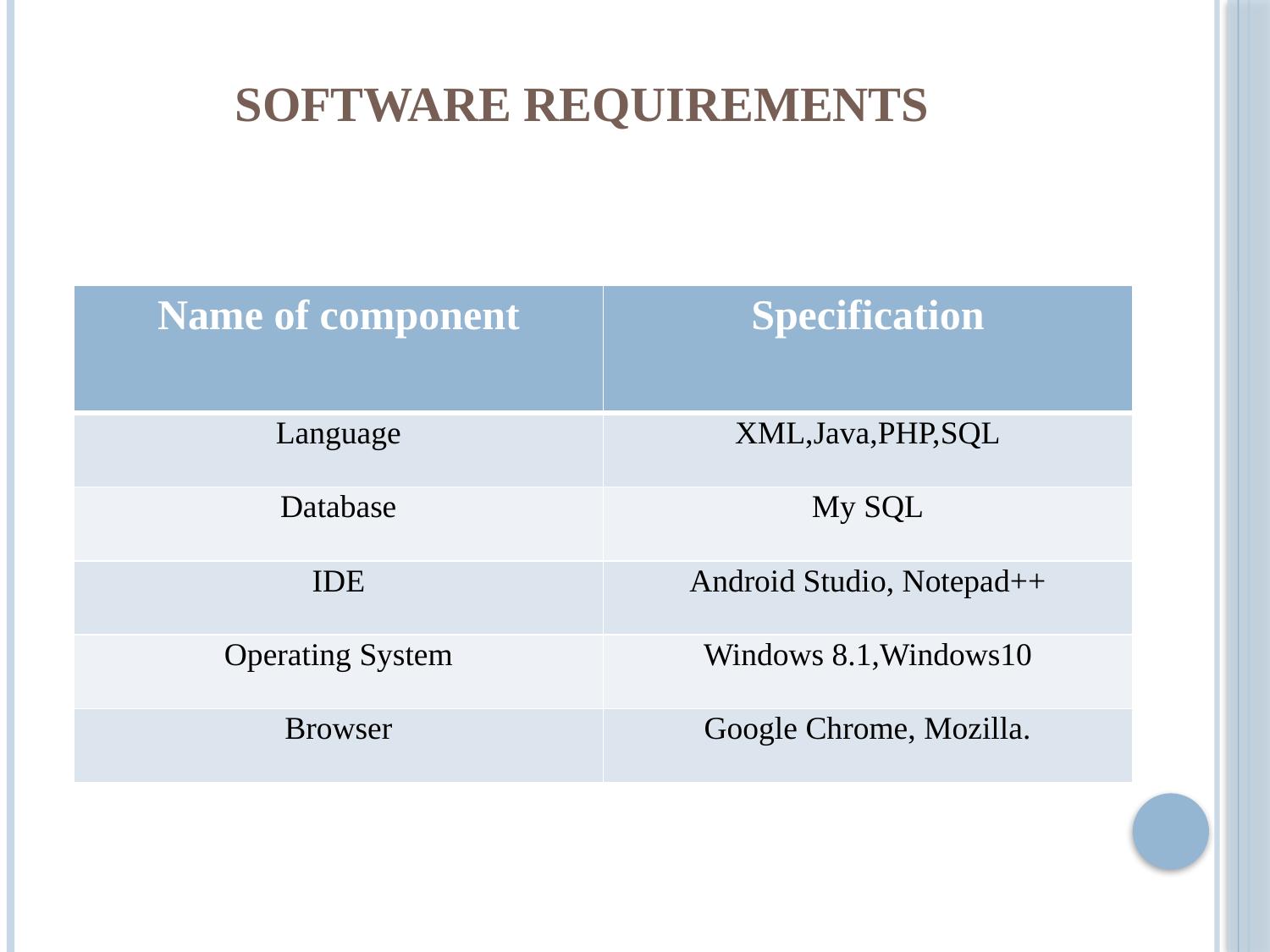

# Software Requirements
| Name of component | Specification |
| --- | --- |
| Language | XML,Java,PHP,SQL |
| Database | My SQL |
| IDE | Android Studio, Notepad++ |
| Operating System | Windows 8.1,Windows10 |
| Browser | Google Chrome, Mozilla. |